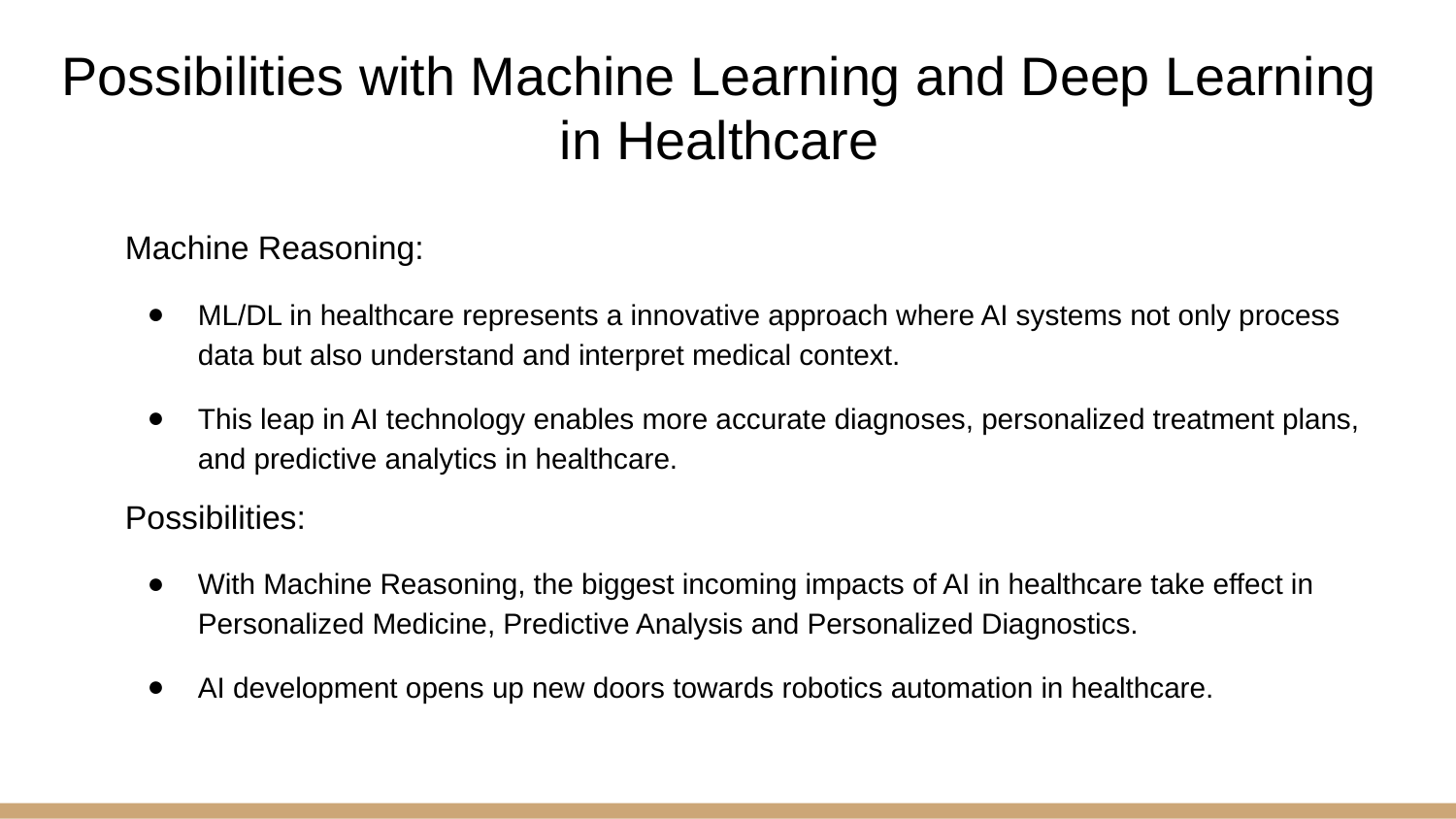

# Possibilities with Machine Learning and Deep Learning in Healthcare
Machine Reasoning:
ML/DL in healthcare represents a innovative approach where AI systems not only process data but also understand and interpret medical context.
This leap in AI technology enables more accurate diagnoses, personalized treatment plans, and predictive analytics in healthcare.
Possibilities:
With Machine Reasoning, the biggest incoming impacts of AI in healthcare take effect in Personalized Medicine, Predictive Analysis and Personalized Diagnostics.
AI development opens up new doors towards robotics automation in healthcare.